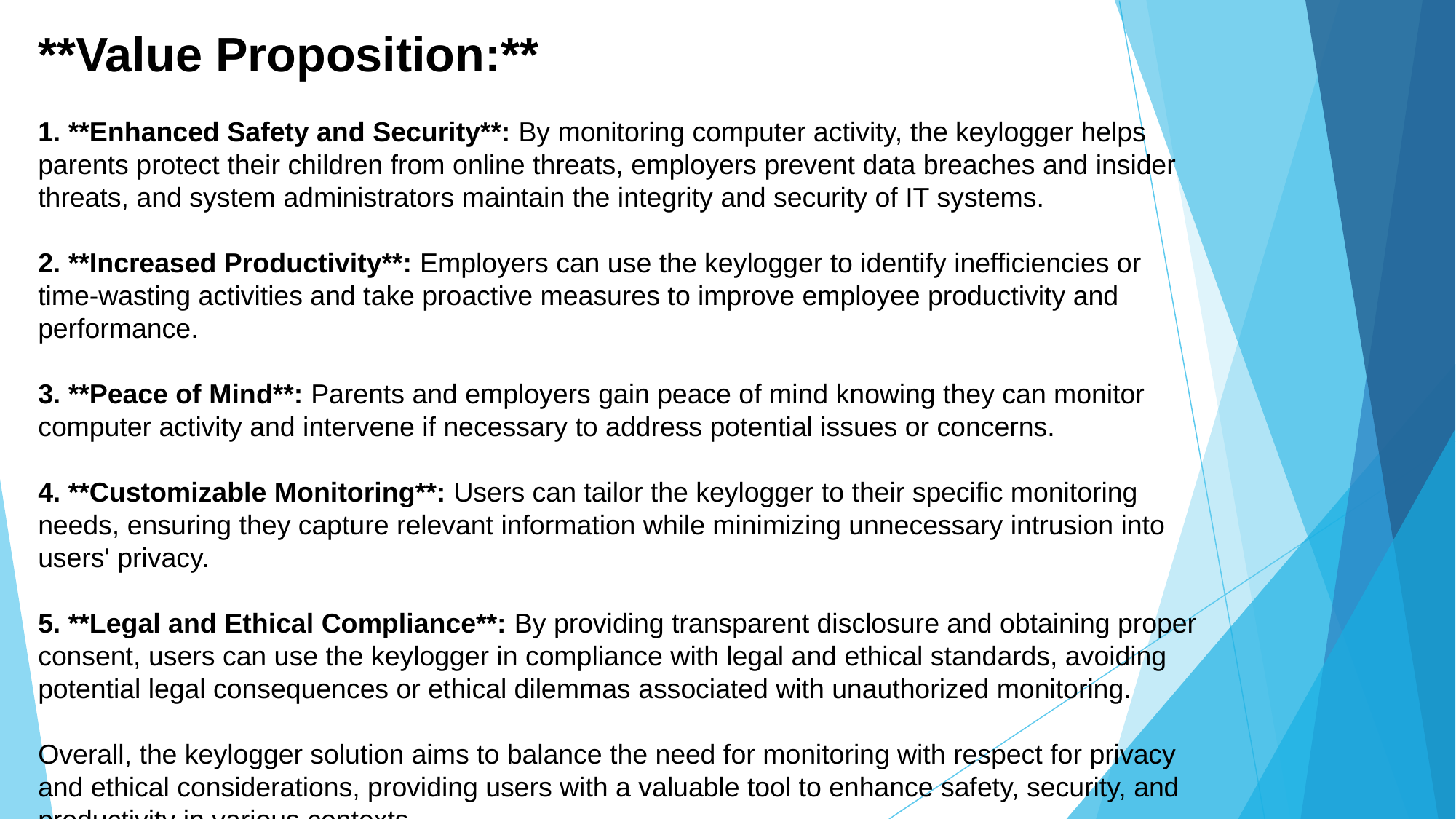

**Value Proposition:**

1. **Enhanced Safety and Security**: By monitoring computer activity, the keylogger helps parents protect their children from online threats, employers prevent data breaches and insider threats, and system administrators maintain the integrity and security of IT systems.

2. **Increased Productivity**: Employers can use the keylogger to identify inefficiencies or time-wasting activities and take proactive measures to improve employee productivity and performance.

3. **Peace of Mind**: Parents and employers gain peace of mind knowing they can monitor computer activity and intervene if necessary to address potential issues or concerns.

4. **Customizable Monitoring**: Users can tailor the keylogger to their specific monitoring needs, ensuring they capture relevant information while minimizing unnecessary intrusion into users' privacy.

5. **Legal and Ethical Compliance**: By providing transparent disclosure and obtaining proper consent, users can use the keylogger in compliance with legal and ethical standards, avoiding potential legal consequences or ethical dilemmas associated with unauthorized monitoring.

Overall, the keylogger solution aims to balance the need for monitoring with respect for privacy and ethical considerations, providing users with a valuable tool to enhance safety, security, and productivity in various contexts.